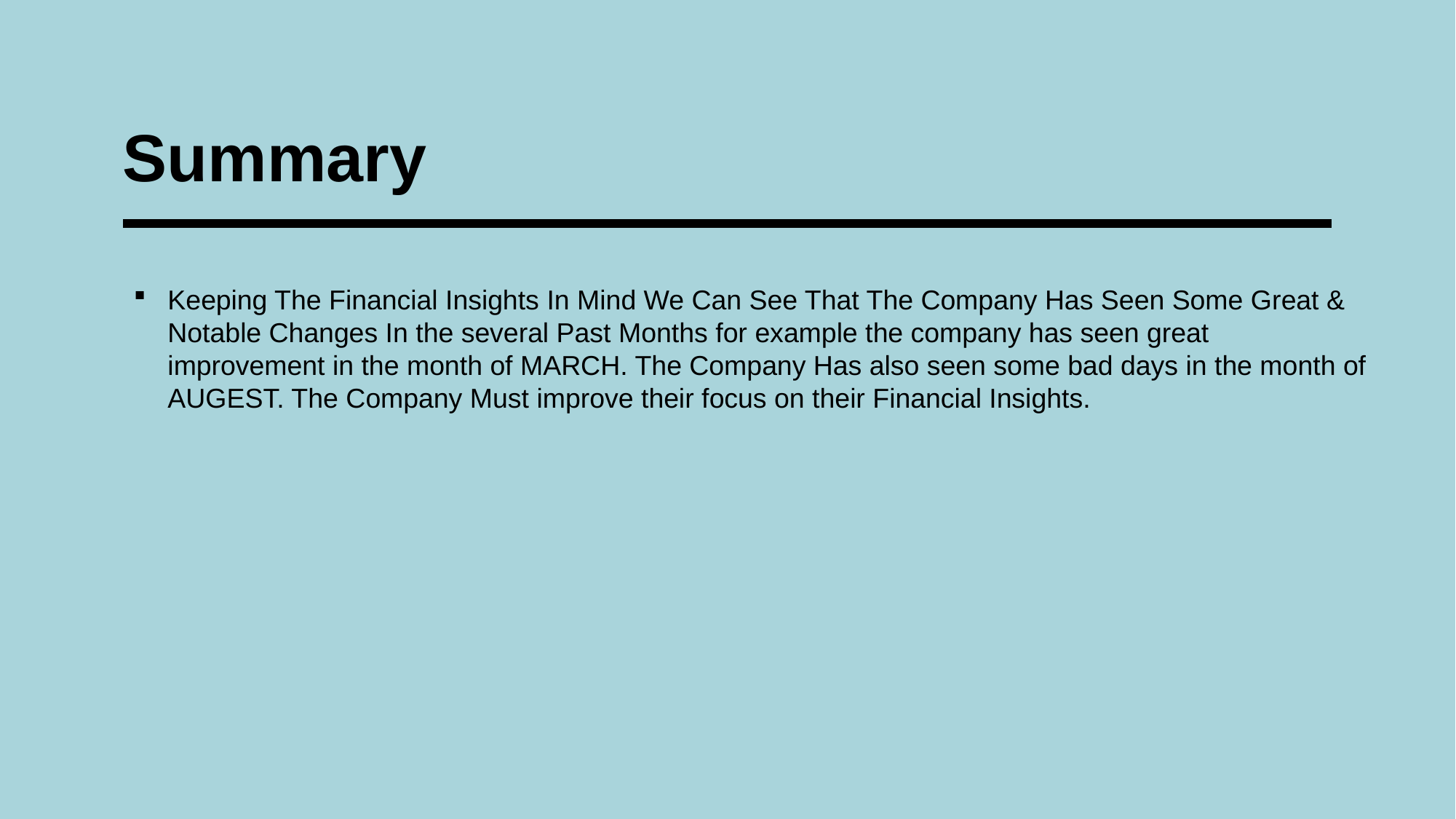

# Summary
Keeping The Financial Insights In Mind We Can See That The Company Has Seen Some Great & Notable Changes In the several Past Months for example the company has seen great improvement in the month of MARCH. The Company Has also seen some bad days in the month of AUGEST. The Company Must improve their focus on their Financial Insights.